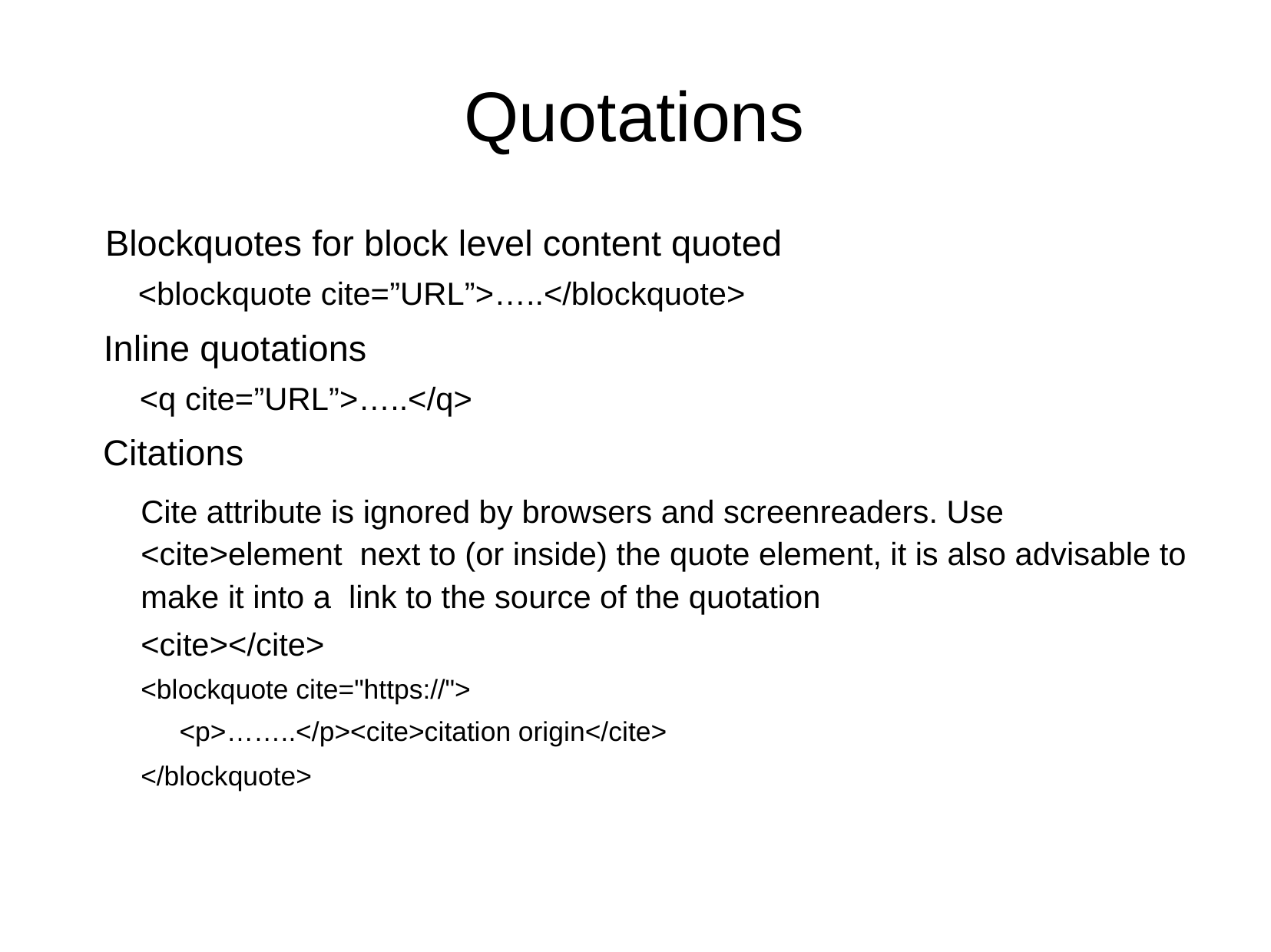

# Quotations
Blockquotes for block level content quoted
<blockquote cite=”URL”>…..</blockquote>
Inline quotations
<q cite=”URL”>…..</q>
Citations
Cite attribute is ignored by browsers and screenreaders. Use <cite>element  next to (or inside) the quote element, it is also advisable to make it into a  link to the source of the quotation
<cite></cite>
<blockquote cite="https://">
<p>……..</p><cite>citation origin</cite>
</blockquote>